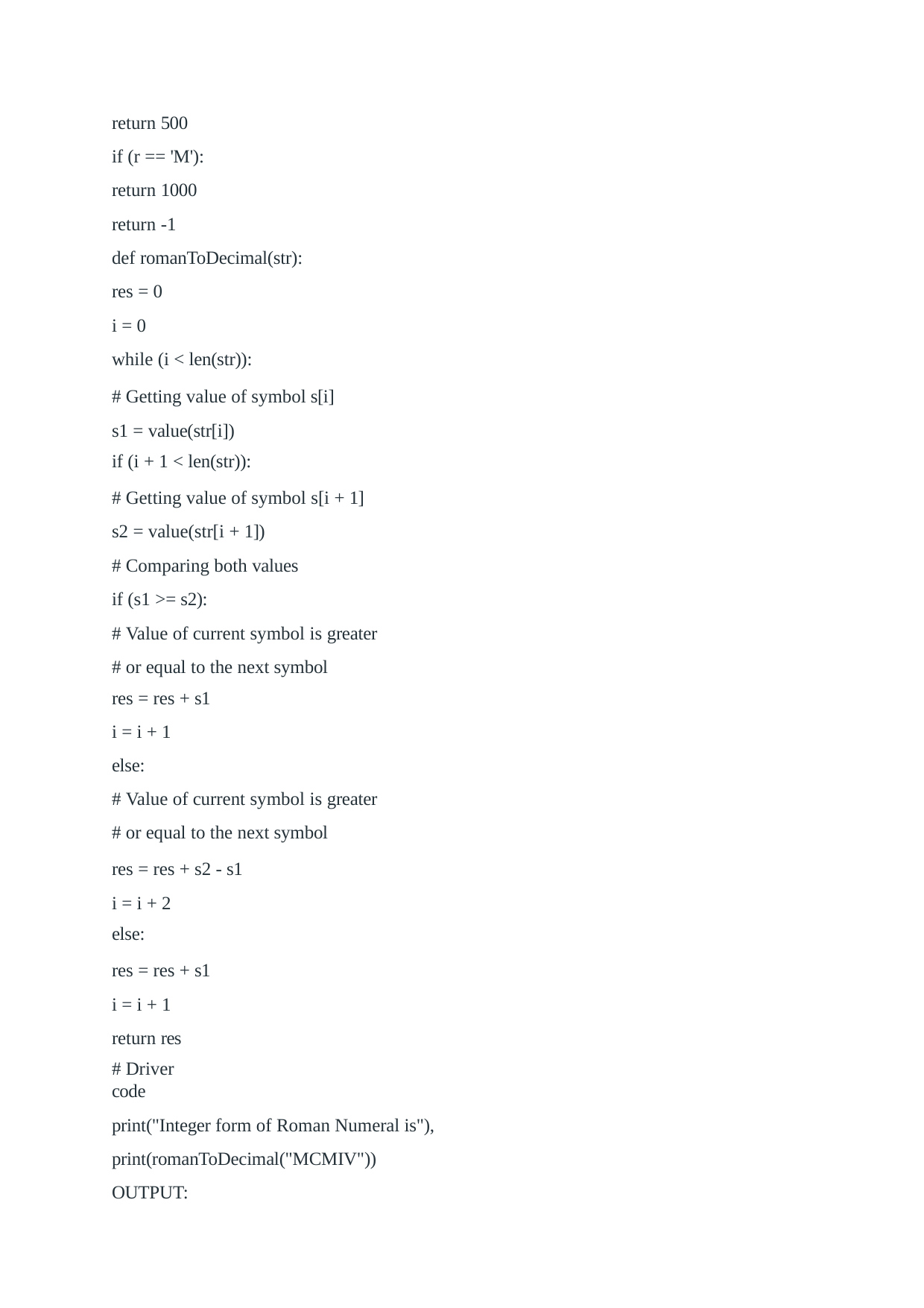

return 500
if (r == 'M'):
return 1000
return -1
def romanToDecimal(str):
res = 0
i = 0
while (i < len(str)):
# Getting value of symbol s[i] s1 = value(str[i])
if (i + 1 < len(str)):
# Getting value of symbol s[i + 1] s2 = value(str[i + 1])
# Comparing both values if (s1 >= s2):
# Value of current symbol is greater # or equal to the next symbol
res = res + s1
i = i + 1 else:
# Value of current symbol is greater # or equal to the next symbol
res = res + s2 - s1 i = i + 2
else:
res = res + s1 i = i + 1 return res
# Driver code
print("Integer form of Roman Numeral is"), print(romanToDecimal("MCMIV")) OUTPUT: